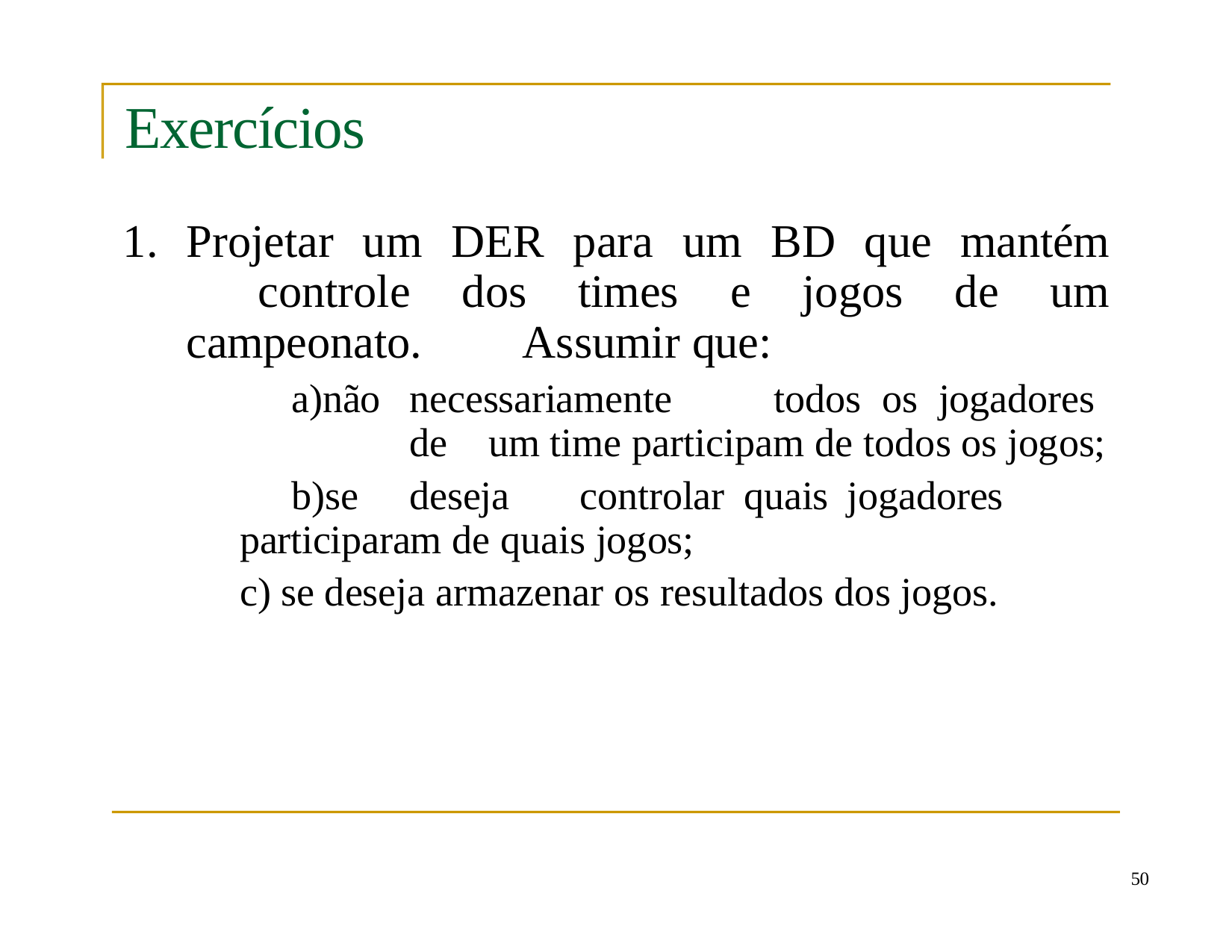

# Exercícios
Projetar  um  DER  para  um  BD  que  mantém 	controle dos times e jogos de um campeonato. 	Assumir que:
não	necessariamente	todos	os	jogadores	de	um time participam de todos os jogos;
se	deseja	controlar	quais	jogadores	participaram de quais jogos;
se deseja armazenar os resultados dos jogos.

50